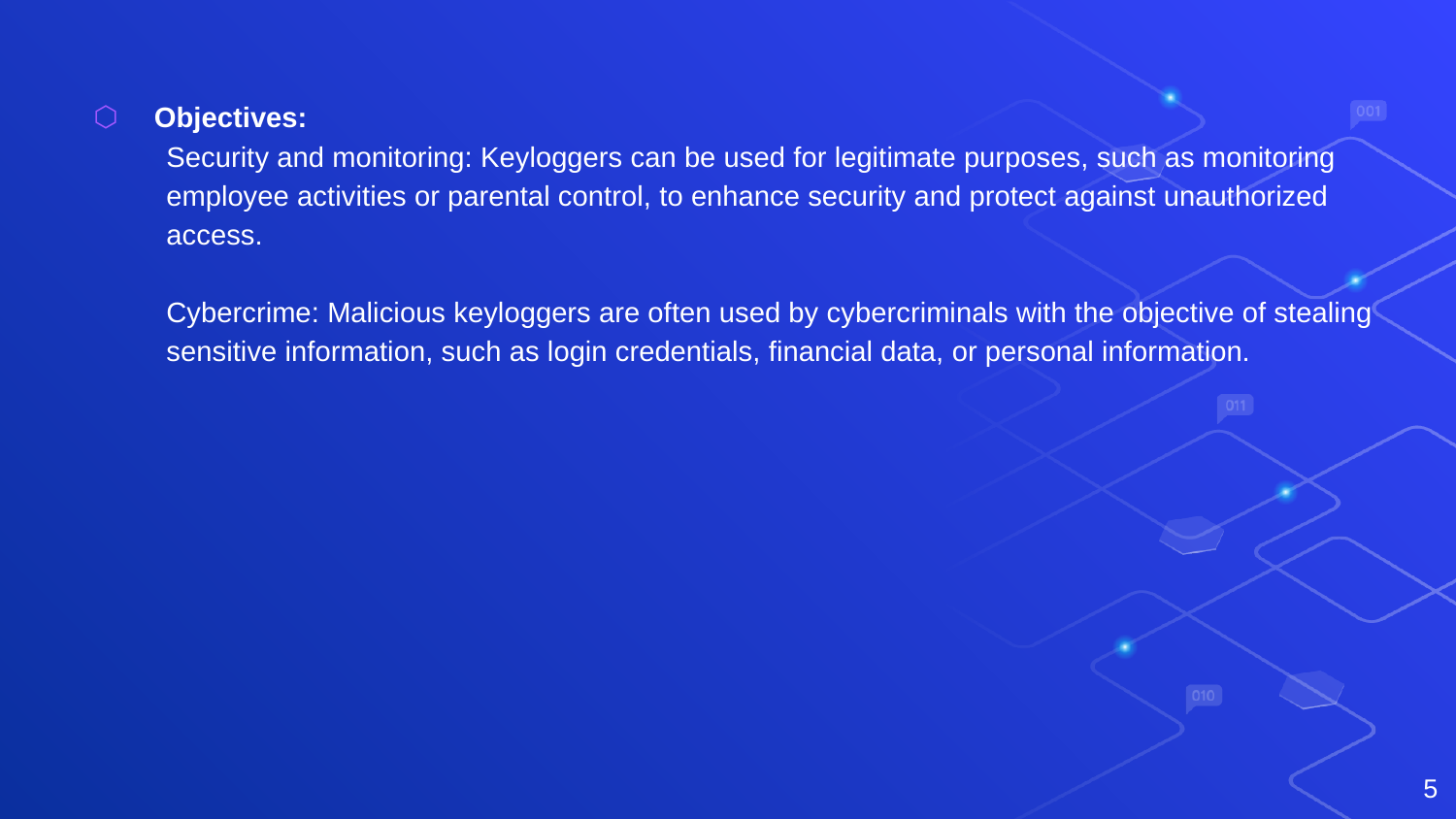

Objectives:
Security and monitoring: Keyloggers can be used for legitimate purposes, such as monitoring employee activities or parental control, to enhance security and protect against unauthorized access.

Cybercrime: Malicious keyloggers are often used by cybercriminals with the objective of stealing sensitive information, such as login credentials, financial data, or personal information.

5